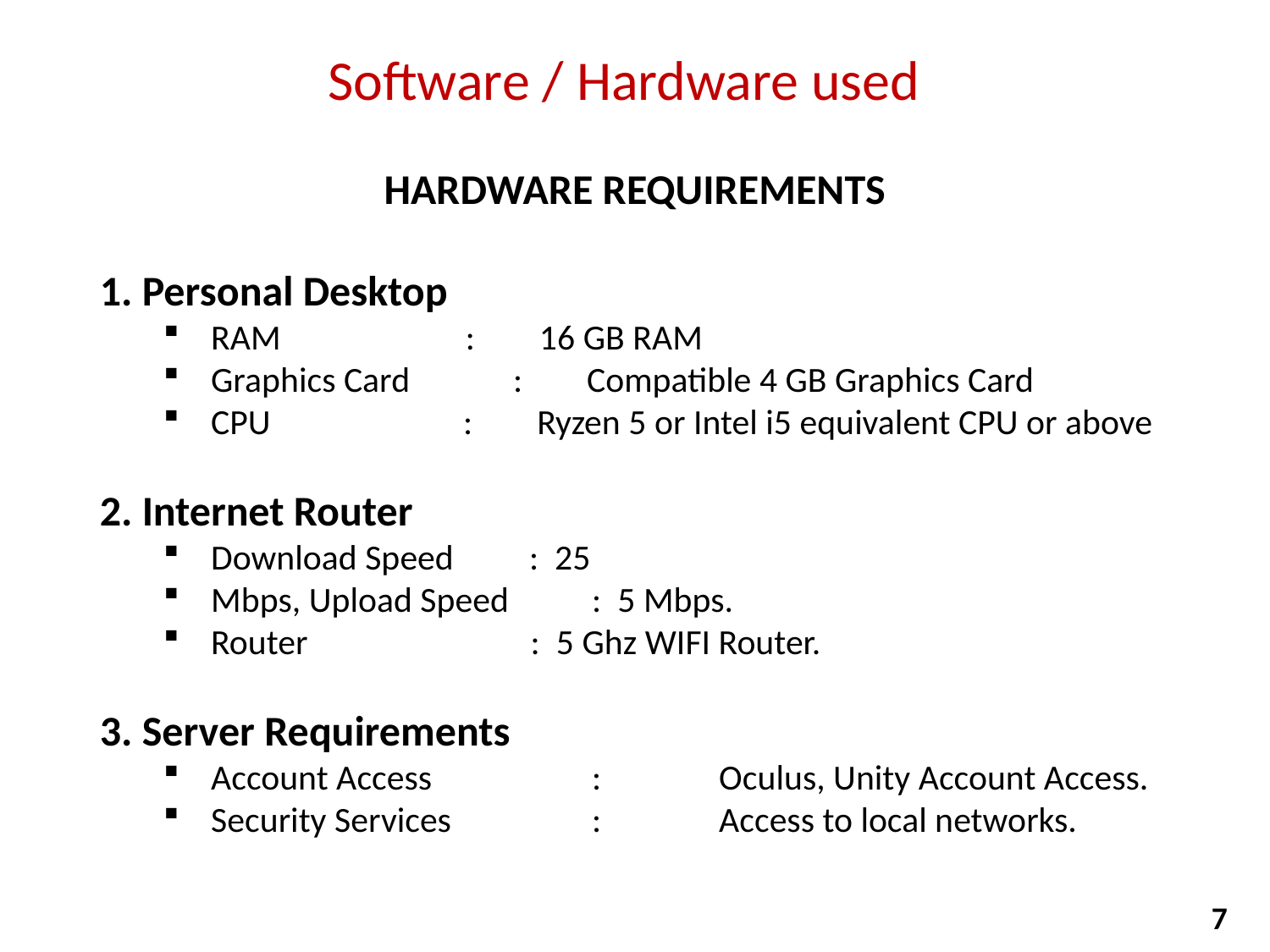

# Software / Hardware used
HARDWARE REQUIREMENTS

1. Personal Desktop
RAM                       :        16 GB RAM
Graphics Card	      :        Compatible 4 GB Graphics Card
CPU                        :        Ryzen 5 or Intel i5 equivalent CPU or above

2. Internet Router
Download Speed	        :  25
Mbps, Upload Speed	:  5 Mbps.
Router	                        :  5 Ghz WIFI Router.

3. Server Requirements
Account Access		:	Oculus, Unity Account Access.
Security Services		:	Access to local networks.
7